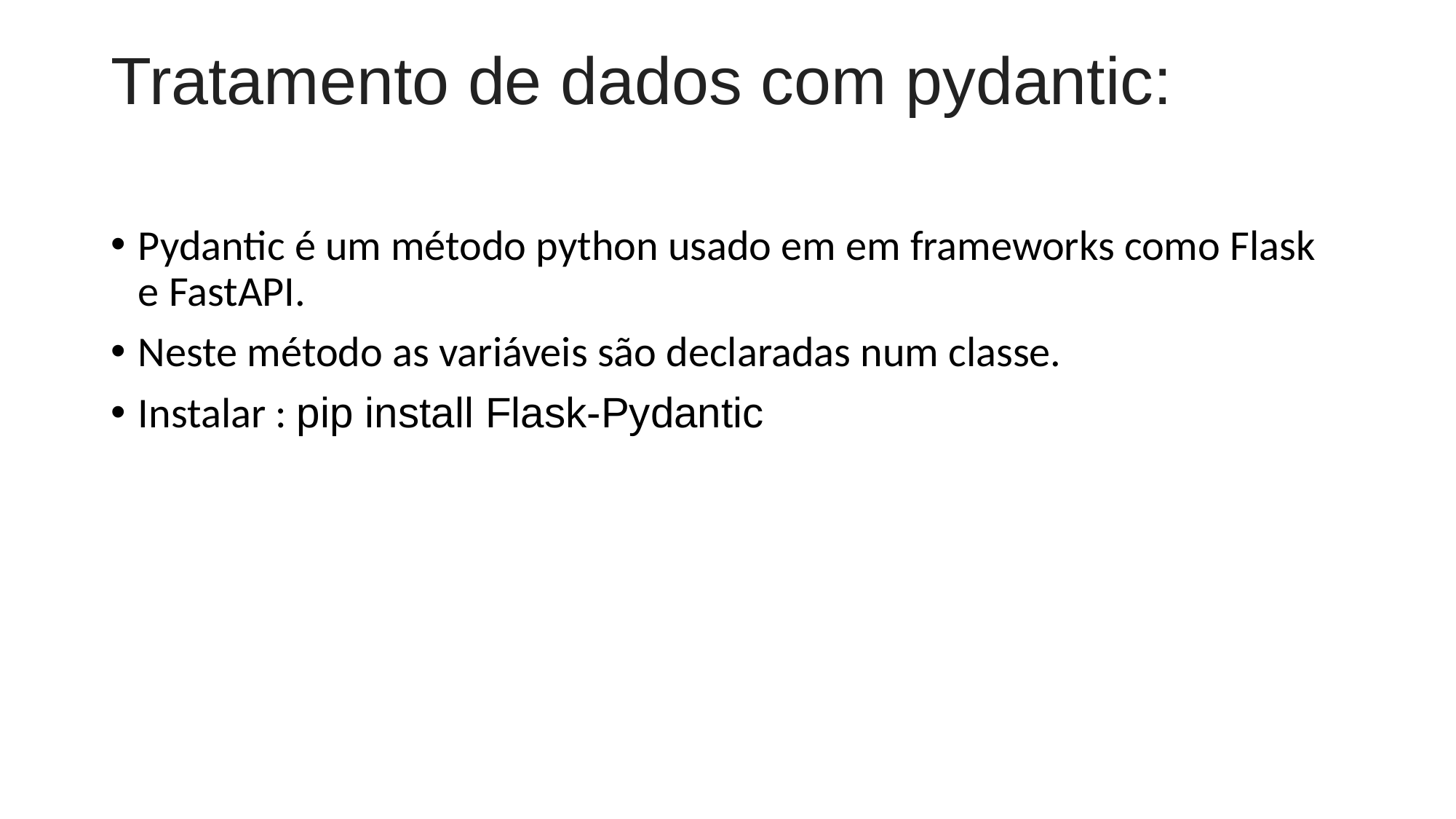

# Tratamento de dados com pydantic:
Pydantic é um método python usado em em frameworks como Flask e FastAPI.
Neste método as variáveis são declaradas num classe.
Instalar : pip install Flask-Pydantic